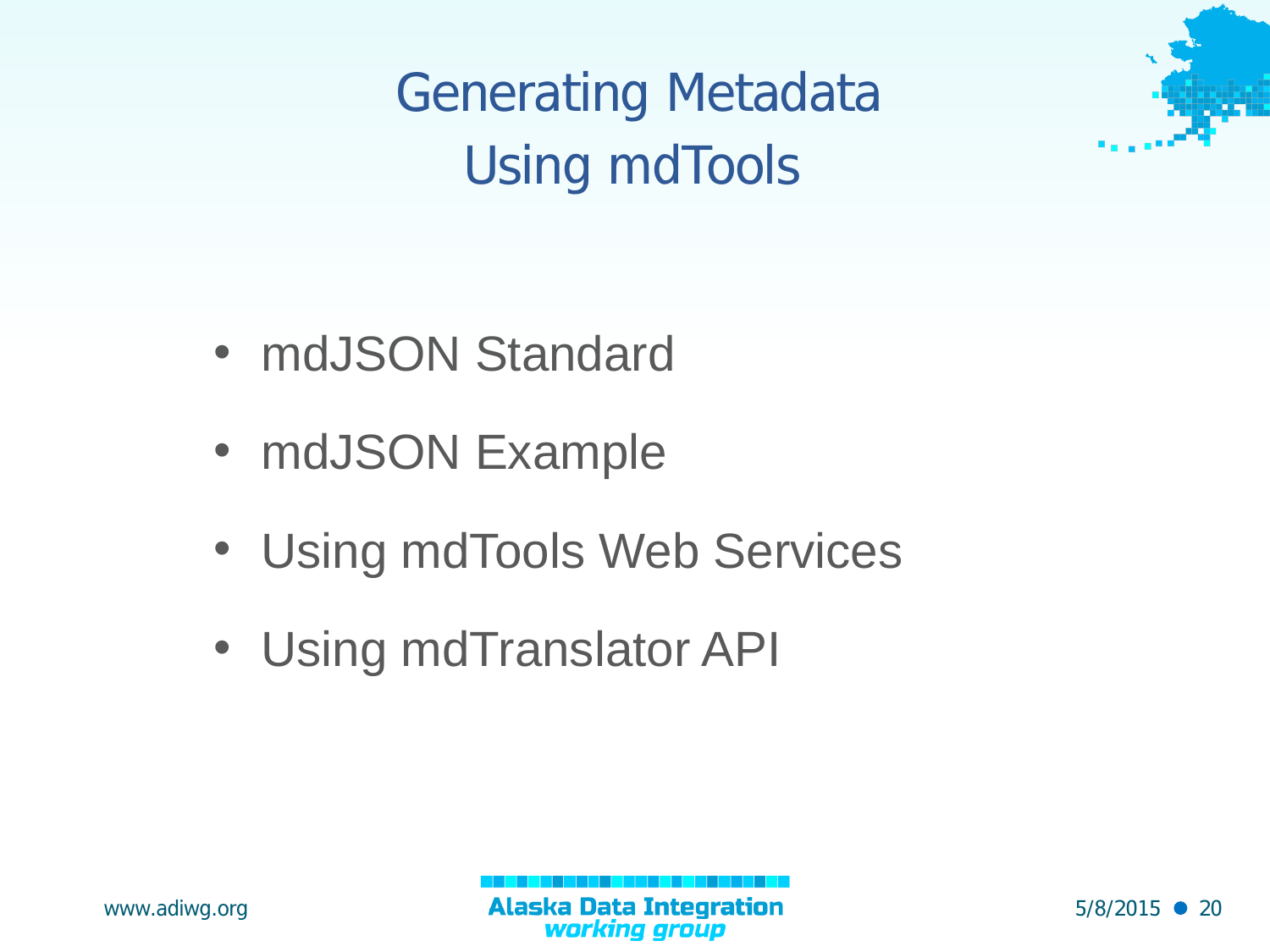

# Generating Metadata Using mdTools
mdJSON Standard
mdJSON Example
Using mdTools Web Services
Using mdTranslator API

www.adiwg.org
5/8/2015
20